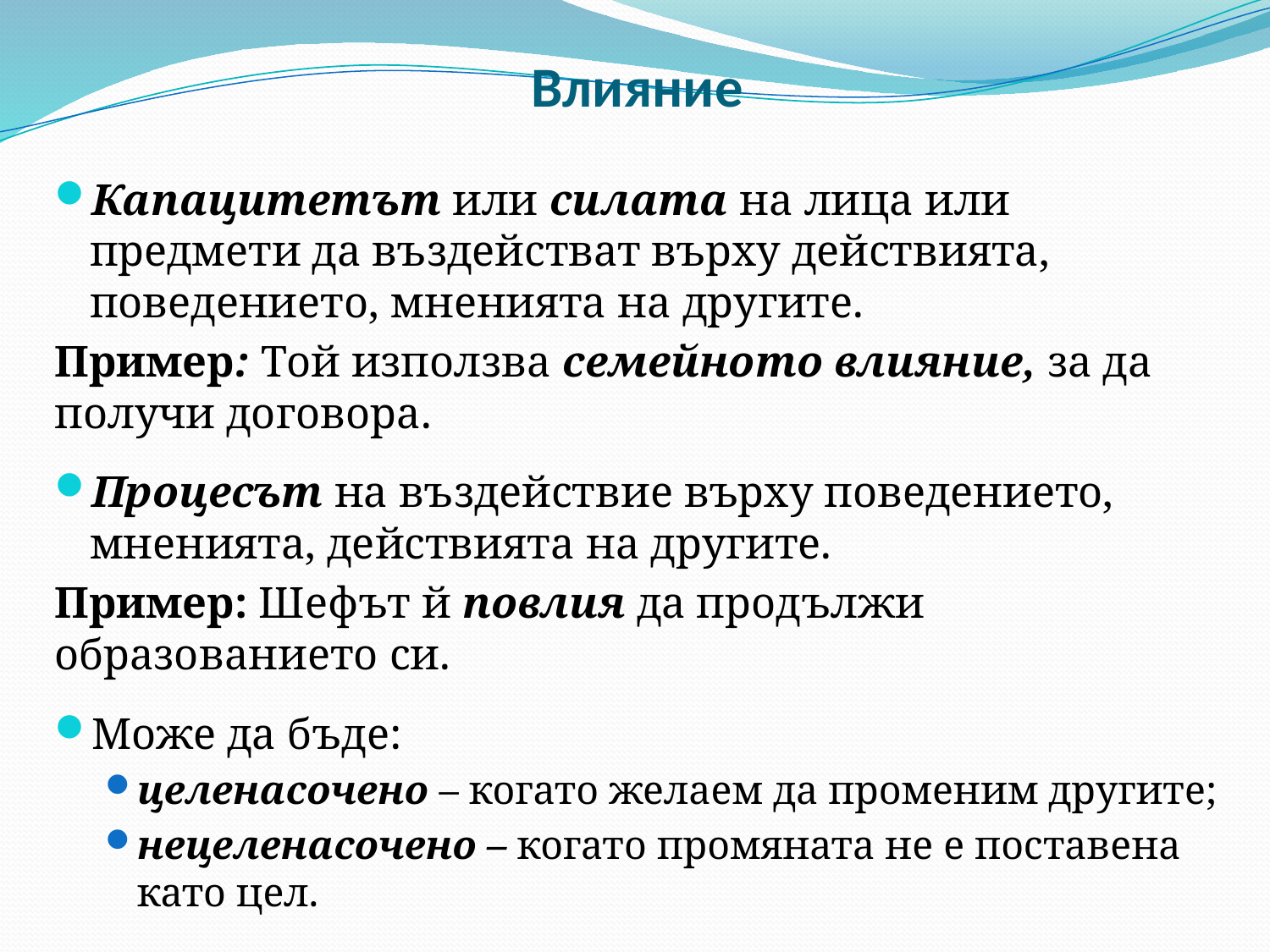

# Влияние
Капацитетът или силата на лица или предмети да въздействат върху действията, поведението, мненията на другите.
Пример: Той използва семейното влияние, за да получи договора.
Процесът на въздействие върху поведението, мненията, действията на другите.
Пример: Шефът й повлия да продължи образованието си.
Mоже да бъде:
целенасочено – когато желаем да променим другите;
нецеленасочено – когато промяната не е поставена като цел.